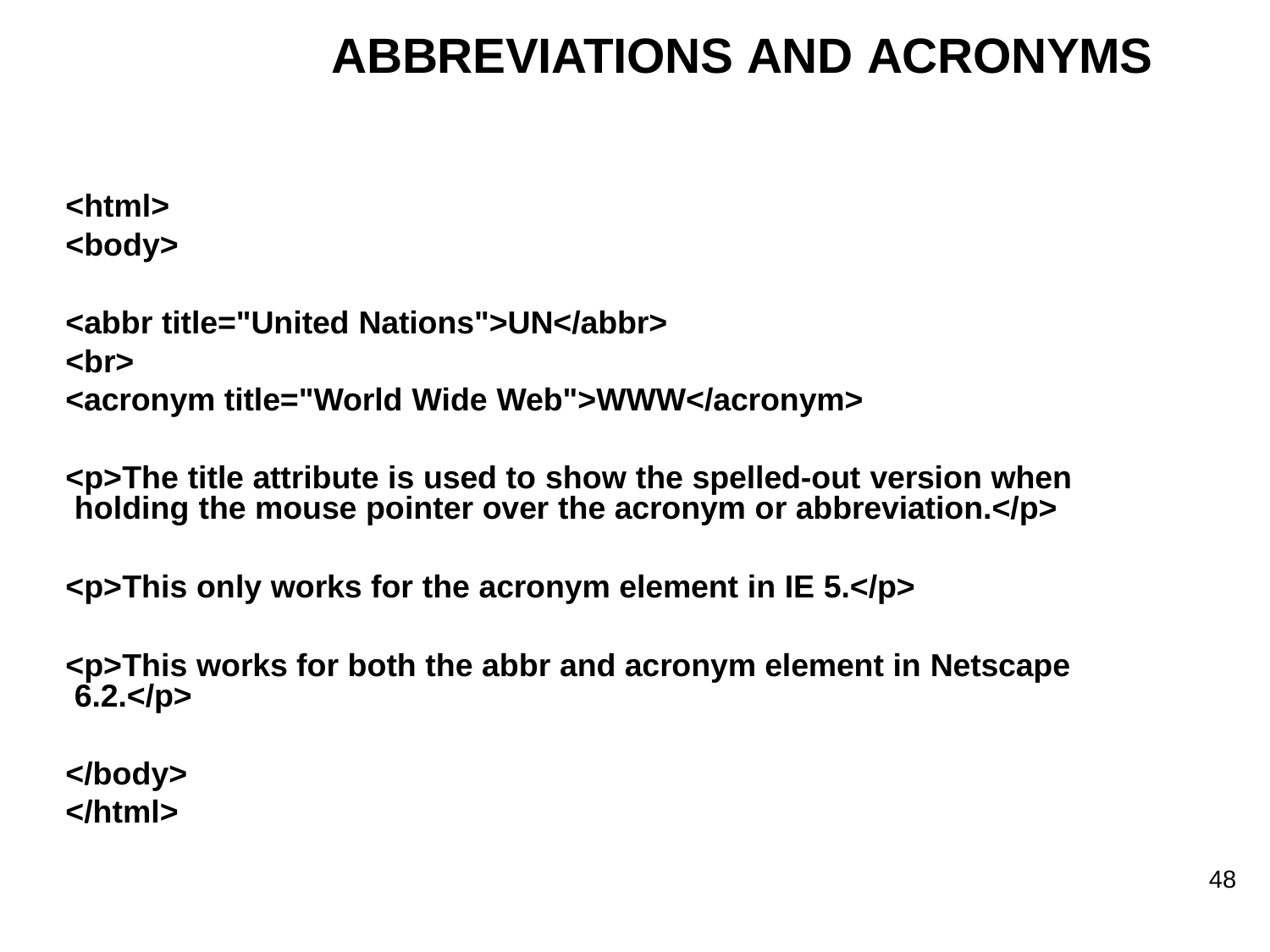

# ABBREVIATIONS AND ACRONYMS
<html>
<body>

<abbr title="United Nations">UN</abbr>
<br>
<acronym title="World Wide Web">WWW</acronym>

<p>The title attribute is used to show the spelled-out version when  holding the mouse pointer over the acronym or abbreviation.</p>

<p>This only works for the acronym element in IE 5.</p>

<p>This works for both the abbr and acronym element in Netscape  6.2.</p>

</body>
</html>
48